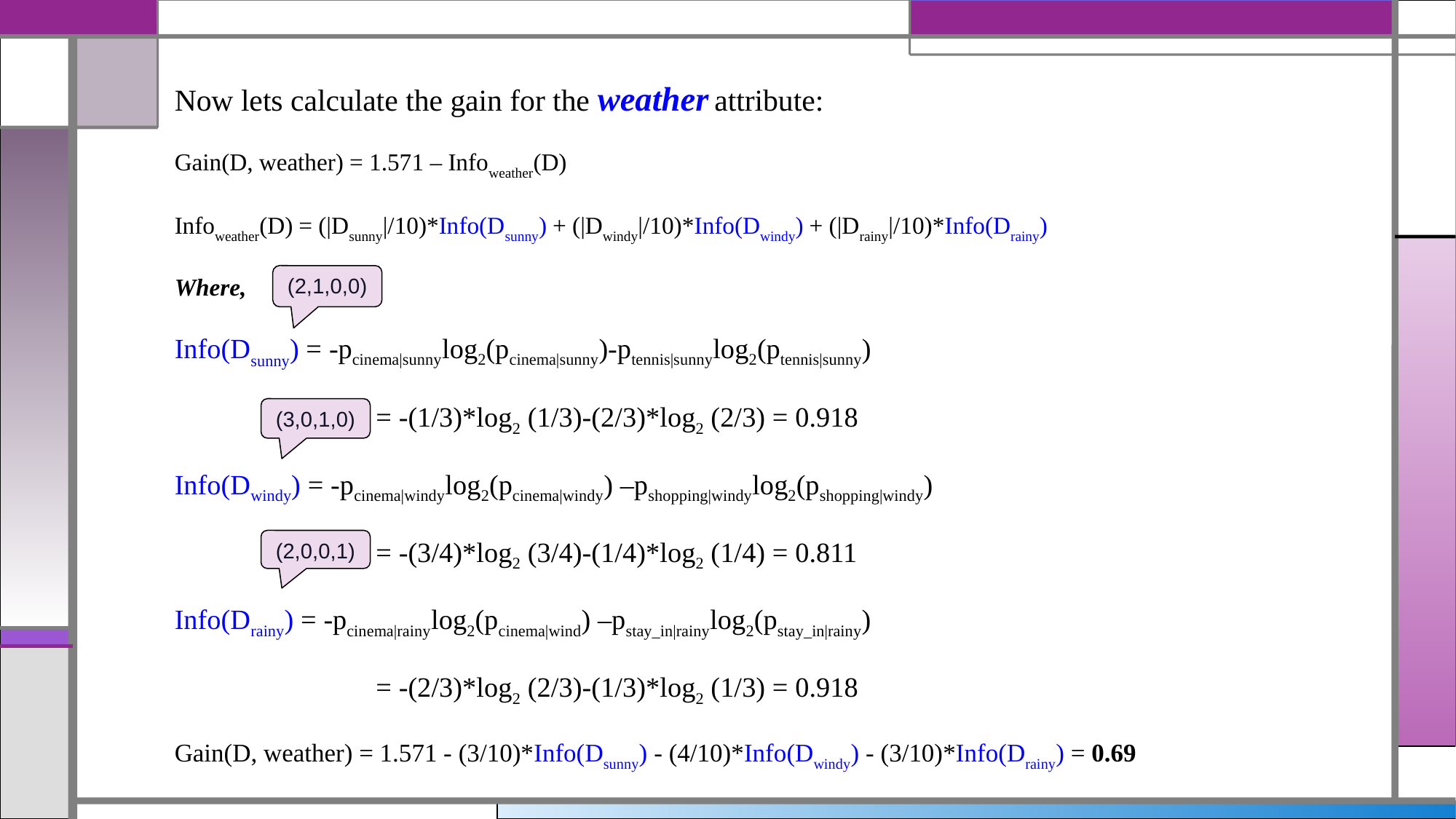

Now lets calculate the gain for the weather attribute:
Gain(D, weather) = 1.571 – Infoweather(D)
Infoweather(D) = (|Dsunny|/10)*Info(Dsunny) + (|Dwindy|/10)*Info(Dwindy) + (|Drainy|/10)*Info(Drainy)
Where,
Info(Dsunny) = -pcinema|sunnylog2(pcinema|sunny)-ptennis|sunnylog2(ptennis|sunny)
	= -(1/3)*log2 (1/3)-(2/3)*log2 (2/3) = 0.918
Info(Dwindy) = -pcinema|windylog2(pcinema|windy) –pshopping|windylog2(pshopping|windy)
	= -(3/4)*log2 (3/4)-(1/4)*log2 (1/4) = 0.811
Info(Drainy) = -pcinema|rainylog2(pcinema|wind) –pstay_in|rainylog2(pstay_in|rainy)
	= -(2/3)*log2 (2/3)-(1/3)*log2 (1/3) = 0.918
Gain(D, weather) = 1.571 - (3/10)*Info(Dsunny) - (4/10)*Info(Dwindy) - (3/10)*Info(Drainy) = 0.69
(2,1,0,0)
(3,0,1,0)
(2,0,0,1)